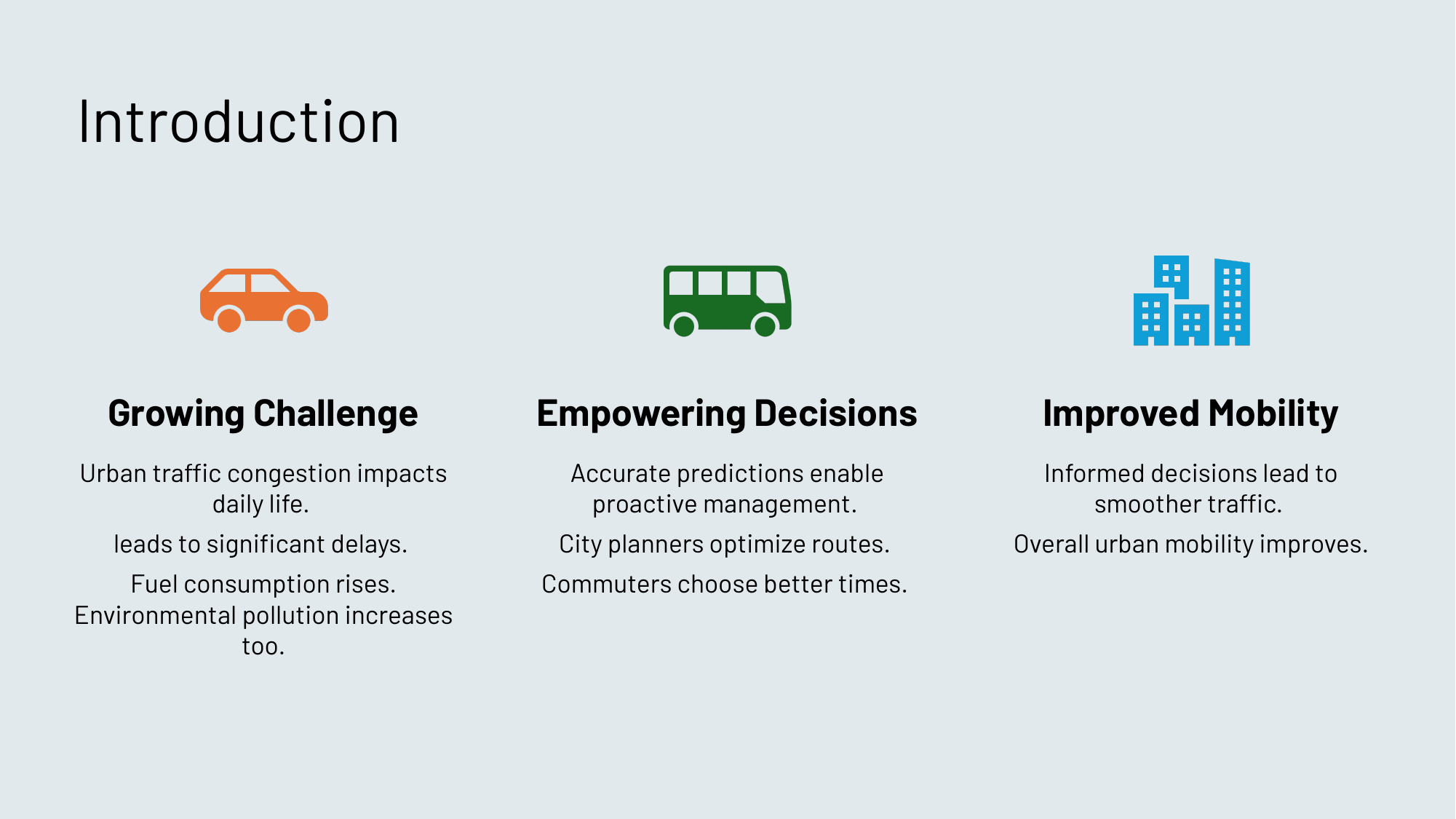

# Introduction
Growing Challenge
Urban traffic congestion impacts daily life.
leads to significant delays.
Fuel consumption rises. Environmental pollution increases too.
Empowering Decisions
Accurate predictions enable proactive management.
City planners optimize routes.
Commuters choose better times.
Improved Mobility
Informed decisions lead to smoother traffic.
Overall urban mobility improves.